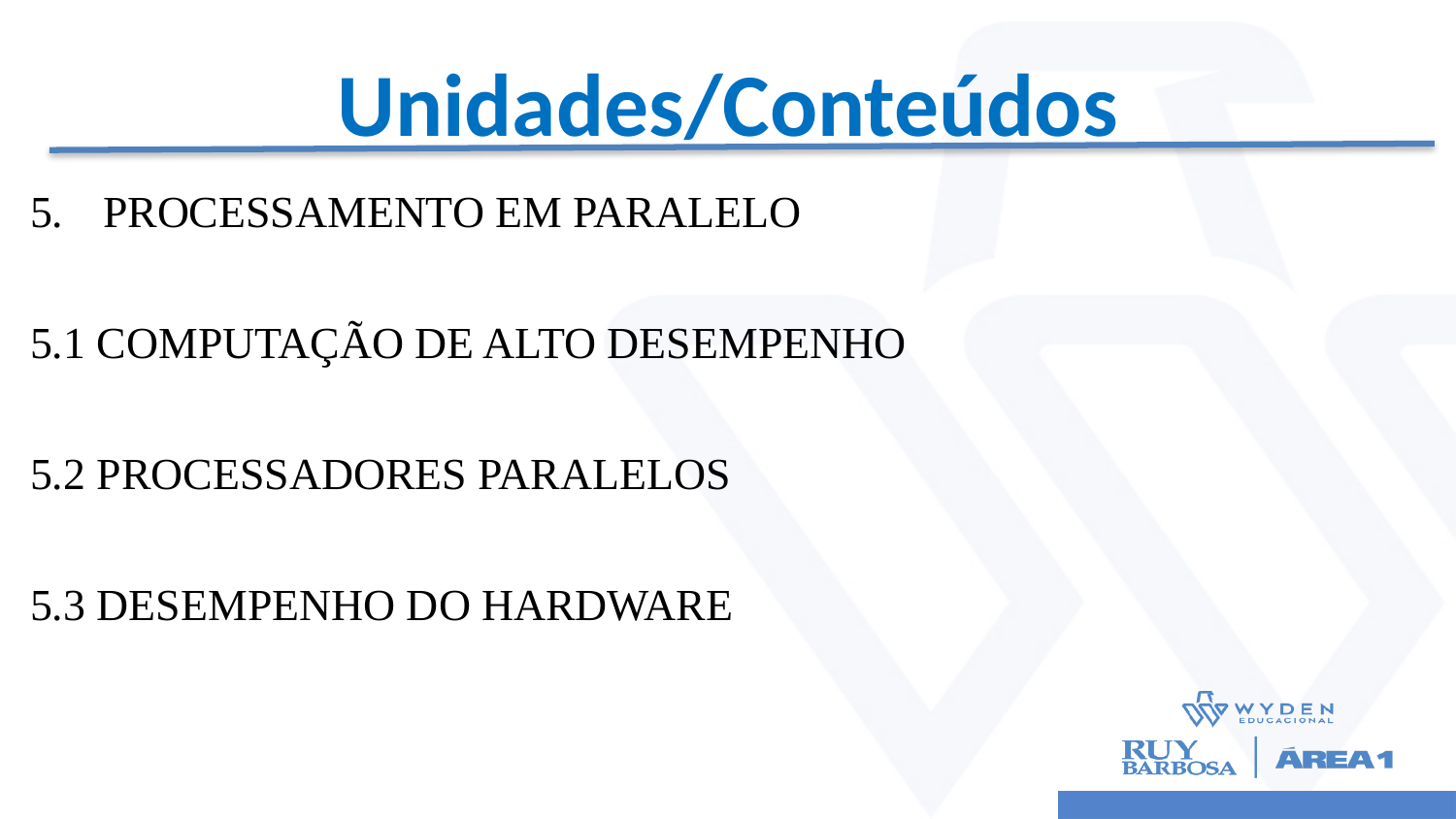

# Unidades/Conteúdos
PROCESSAMENTO EM PARALELO

5.1 COMPUTAÇÃO DE ALTO DESEMPENHO

5.2 PROCESSADORES PARALELOS

5.3 DESEMPENHO DO HARDWARE